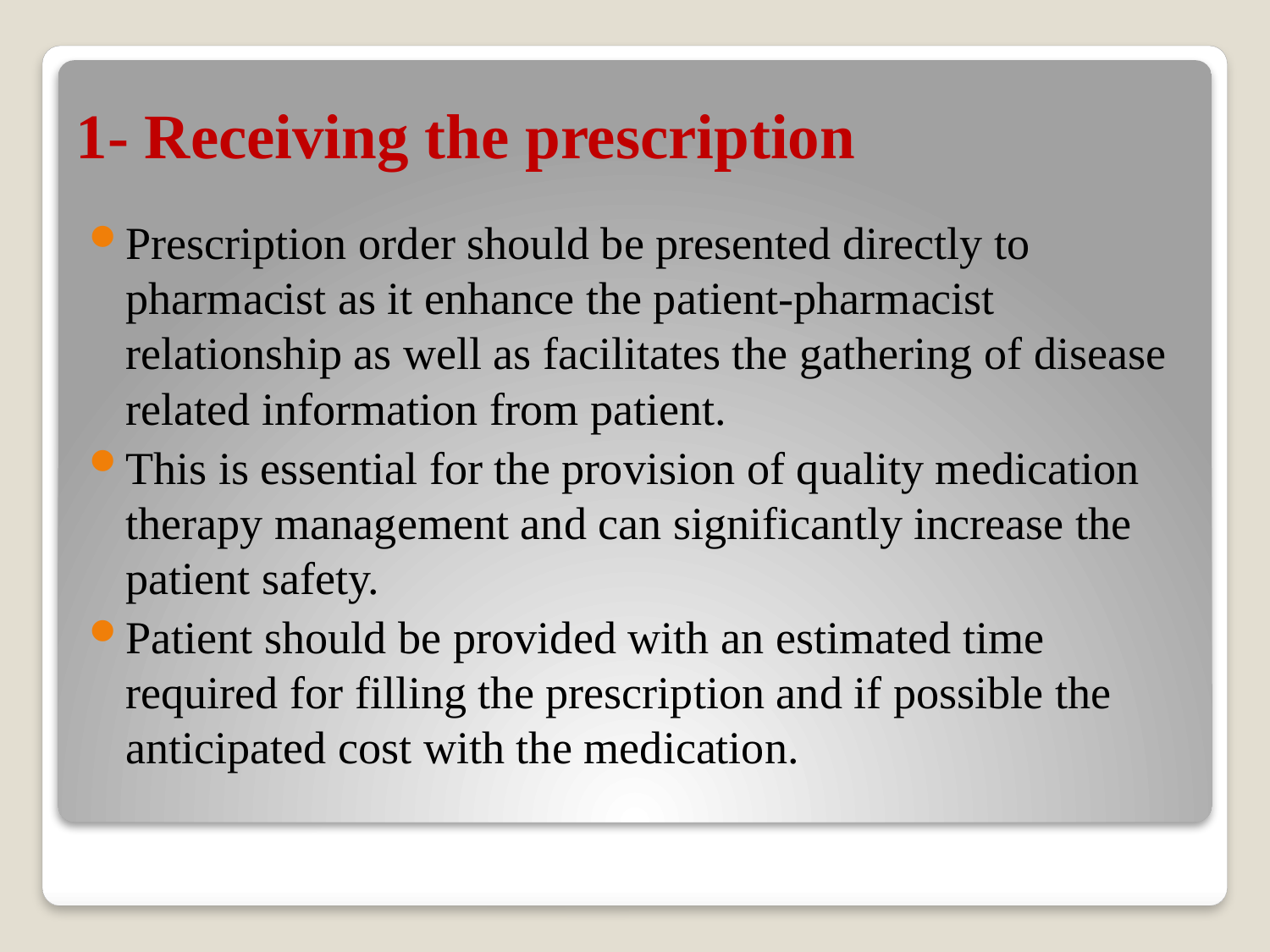

# 1- Receiving the prescription
Prescription order should be presented directly to pharmacist as it enhance the patient-pharmacist relationship as well as facilitates the gathering of disease related information from patient.
This is essential for the provision of quality medication therapy management and can significantly increase the patient safety.
Patient should be provided with an estimated time required for filling the prescription and if possible the anticipated cost with the medication.